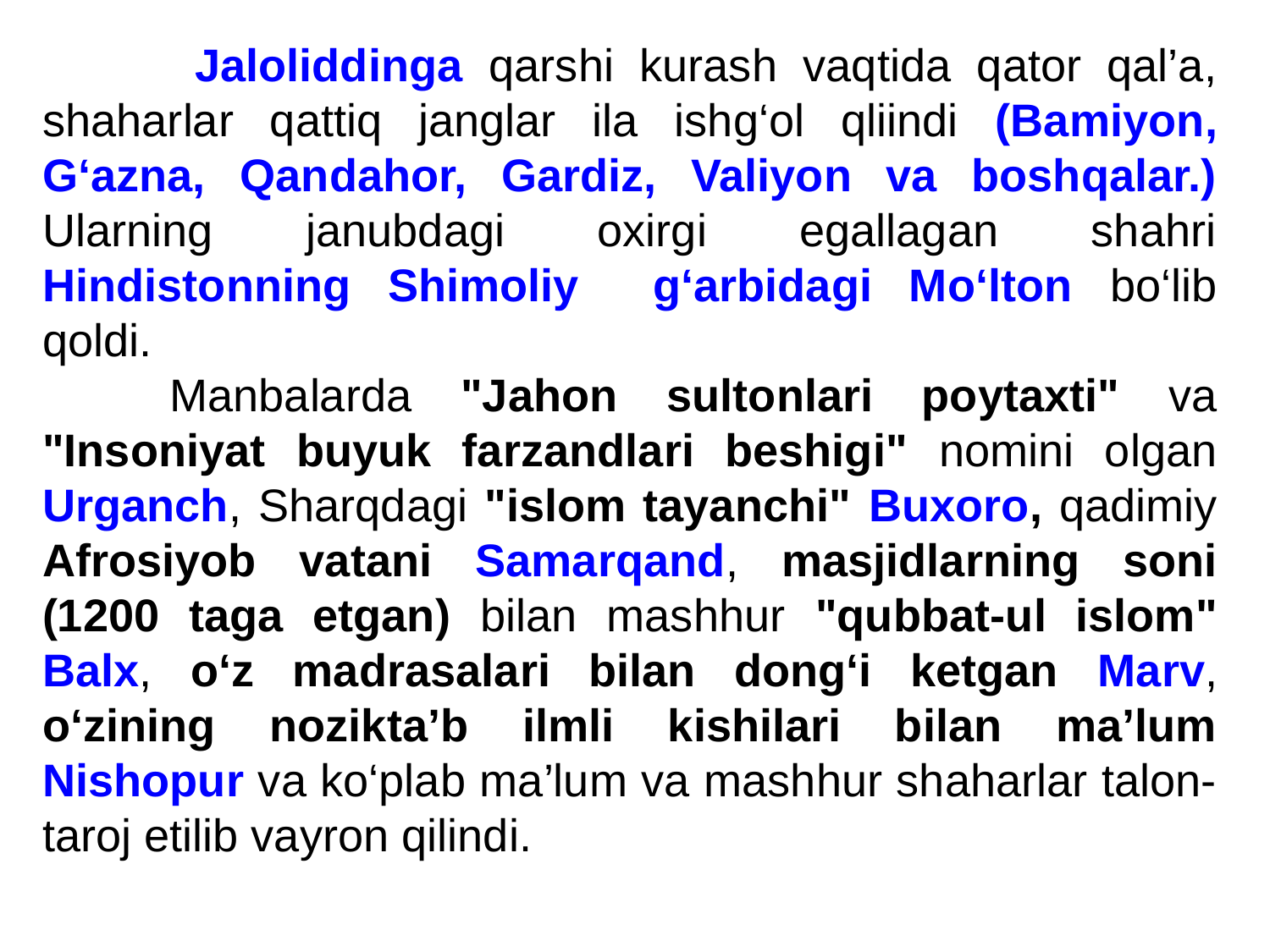

Jaloliddinga qarshi kurash vaqtida qator qal’a, shaharlar qattiq janglar ila ishg‘ol qliindi (Bamiyon, G‘azna, Qandahor, Gardiz, Valiyon va boshqalar.) Ularning janubdagi oxirgi egallagan shahri Hindistonning Shimoliy  g‘arbidagi Mo‘lton bo‘lib qoldi.
	Manbalarda "Jahon sultonlari poytaxti" va "Insoniyat buyuk farzandlari beshigi" nomini olgan Urganch, Sharqdagi "islom tayanchi" Buxoro, qadimiy Afrosiyob vatani Samarqand, masjidlarning soni (1200 taga etgan) bilan mashhur "qubbat-ul islom" Balx, o‘z madrasalari bilan dong‘i ketgan Marv, o‘zining nozikta’b ilmli kishilari bilan ma’lum Nishopur va ko‘plab ma’lum va mashhur shaharlar talon-taroj etilib vayron qilindi.